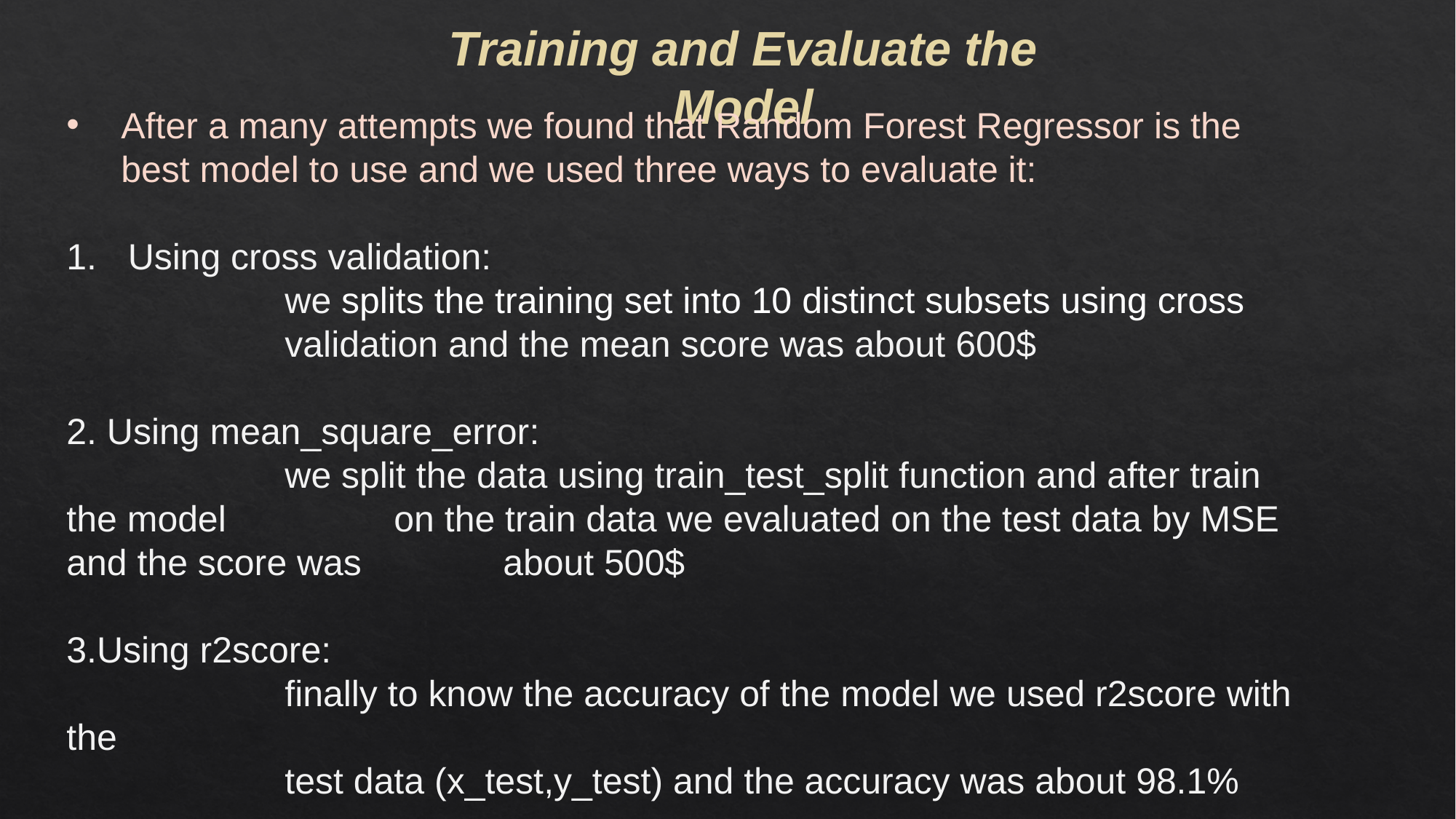

Training and Evaluate the Model
After a many attempts we found that Random Forest Regressor is the best model to use and we used three ways to evaluate it:

Using cross validation:
		we splits the training set into 10 distinct subsets using cross
		validation and the mean score was about 600$

2. Using mean_square_error:
		we split the data using train_test_split function and after train the model 		on the train data we evaluated on the test data by MSE and the score was 		about 500$

3.Using r2score:
		finally to know the accuracy of the model we used r2score with the
		test data (x_test,y_test) and the accuracy was about 98.1%